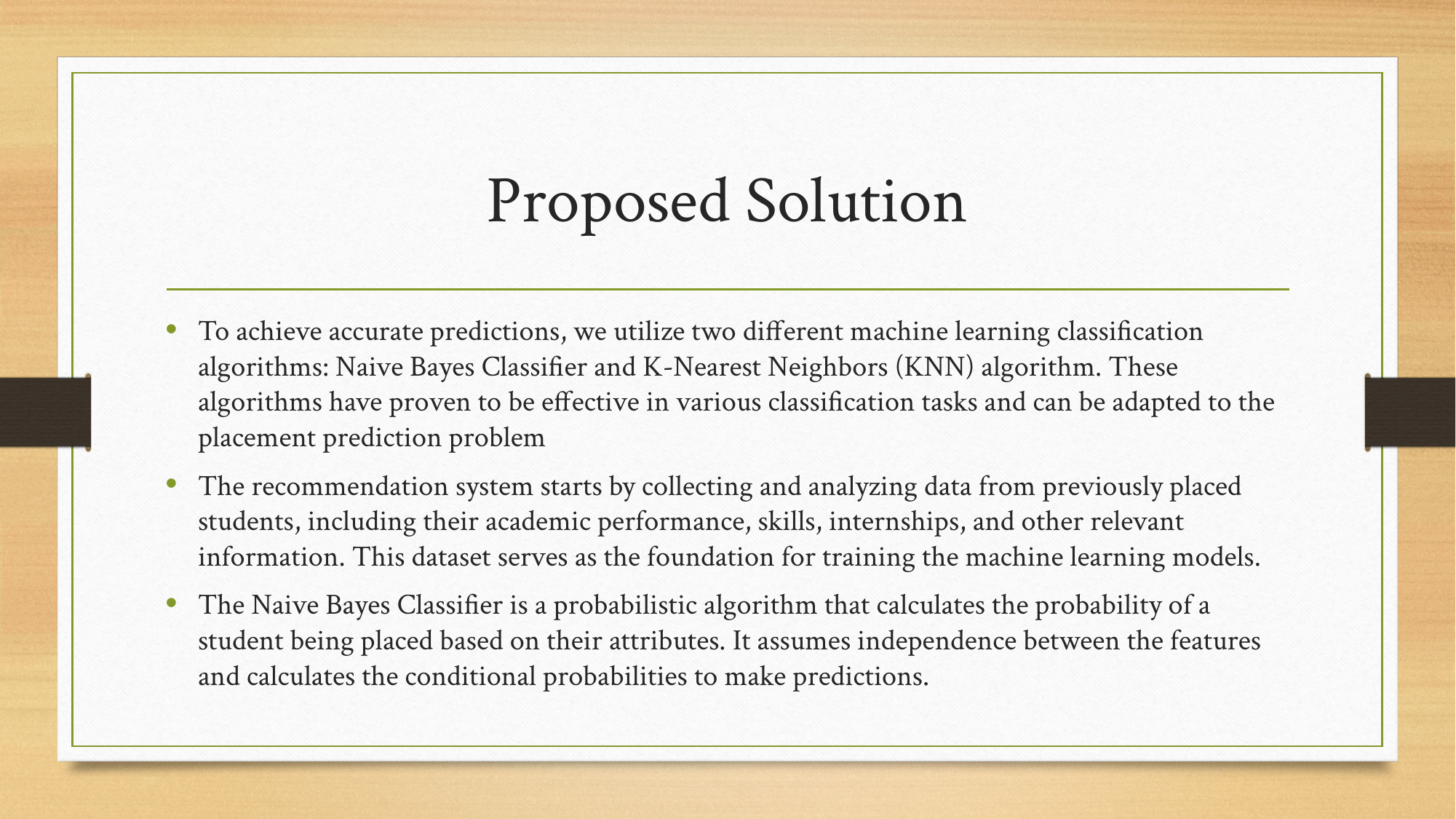

# Proposed Solution
To achieve accurate predictions, we utilize two different machine learning classification algorithms: Naive Bayes Classifier and K-Nearest Neighbors (KNN) algorithm. These algorithms have proven to be effective in various classification tasks and can be adapted to the placement prediction problem
The recommendation system starts by collecting and analyzing data from previously placed students, including their academic performance, skills, internships, and other relevant information. This dataset serves as the foundation for training the machine learning models.
The Naive Bayes Classifier is a probabilistic algorithm that calculates the probability of a student being placed based on their attributes. It assumes independence between the features and calculates the conditional probabilities to make predictions.